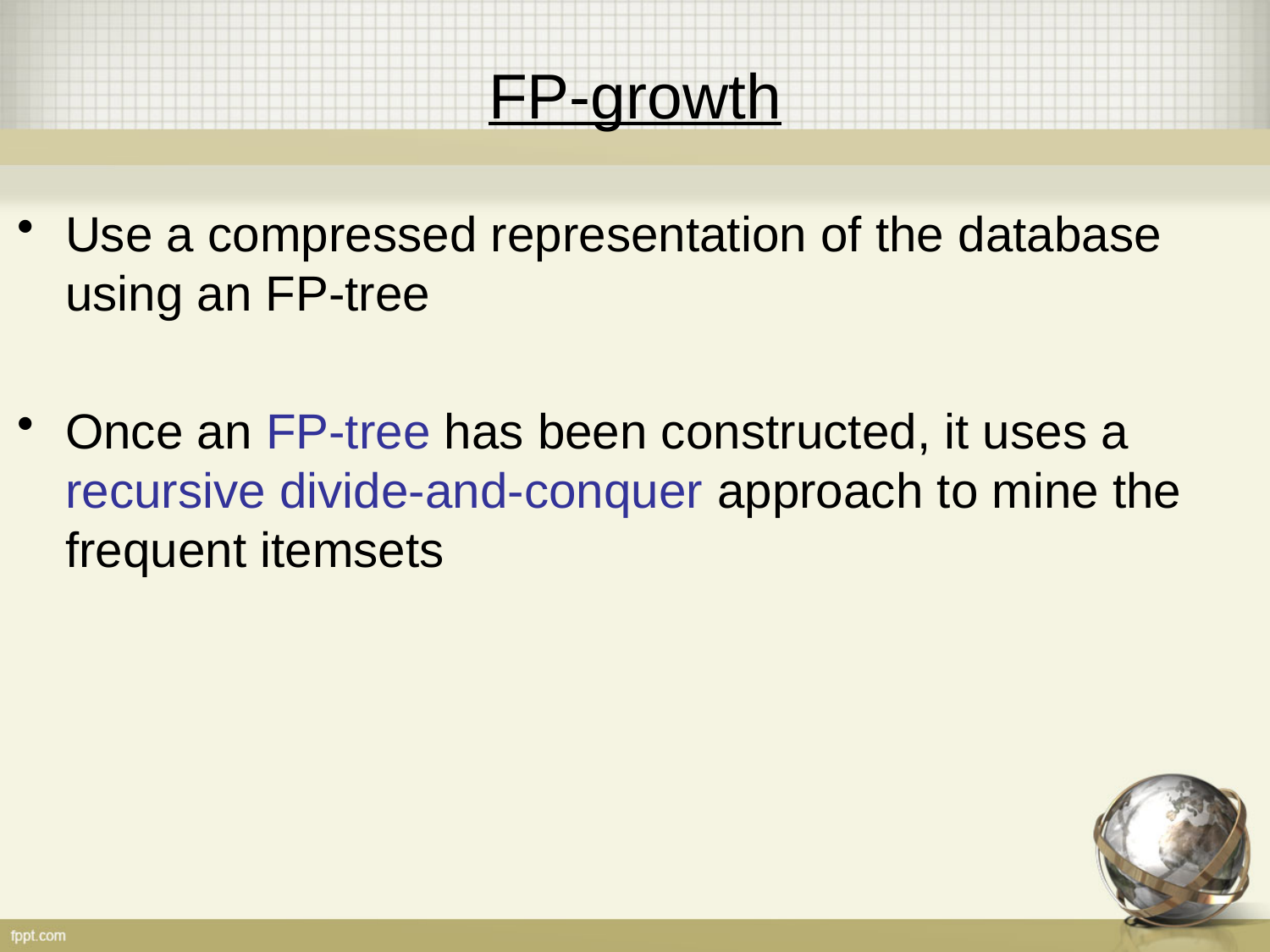

FP-growth
Use a compressed representation of the database using an FP-tree

Once an FP-tree has been constructed, it uses a recursive divide-and-conquer approach to mine the frequent itemsets